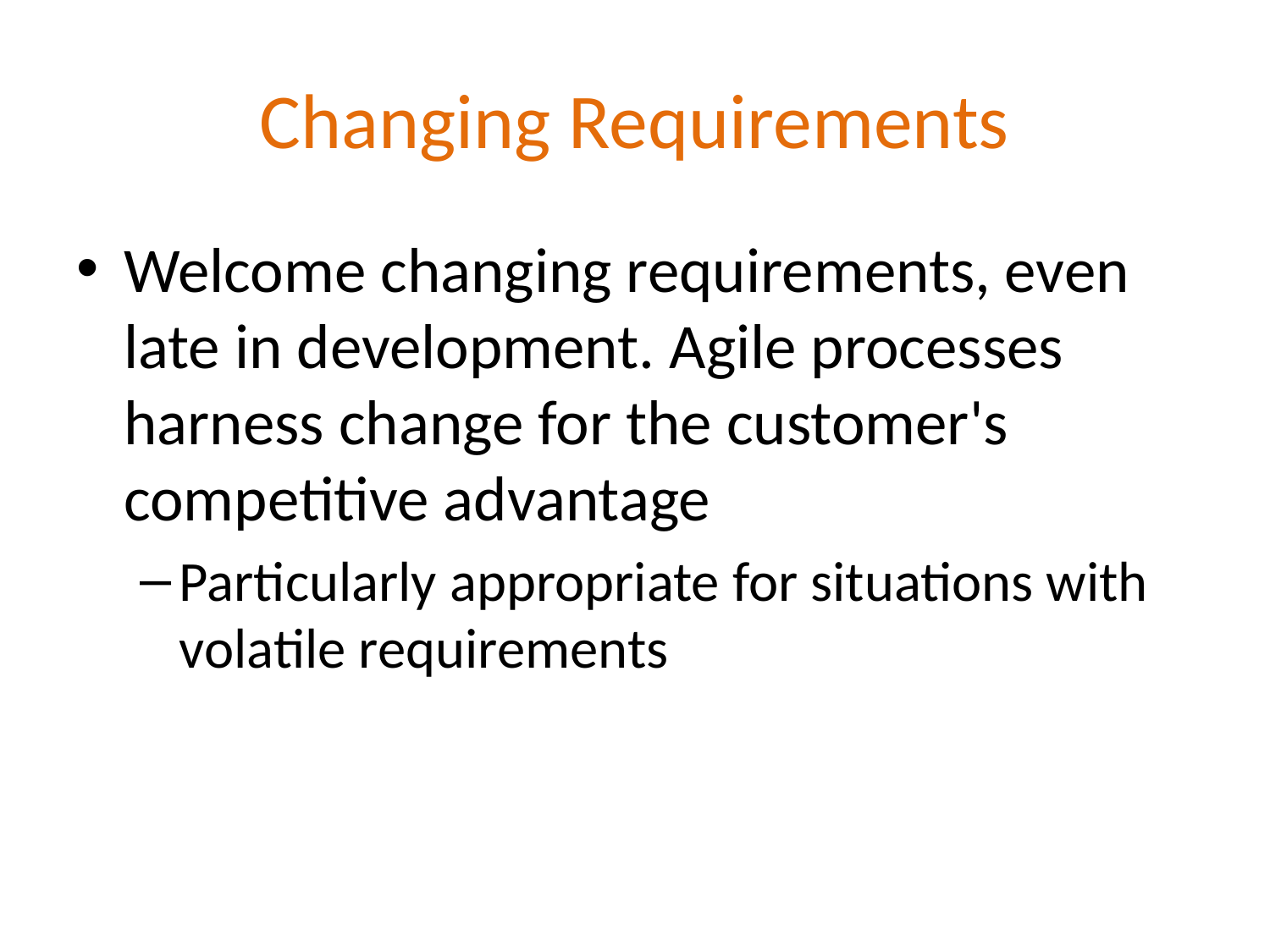

# Changing Requirements
Welcome changing requirements, even late in development. Agile processes harness change for the customer's competitive advantage
Particularly appropriate for situations with volatile requirements